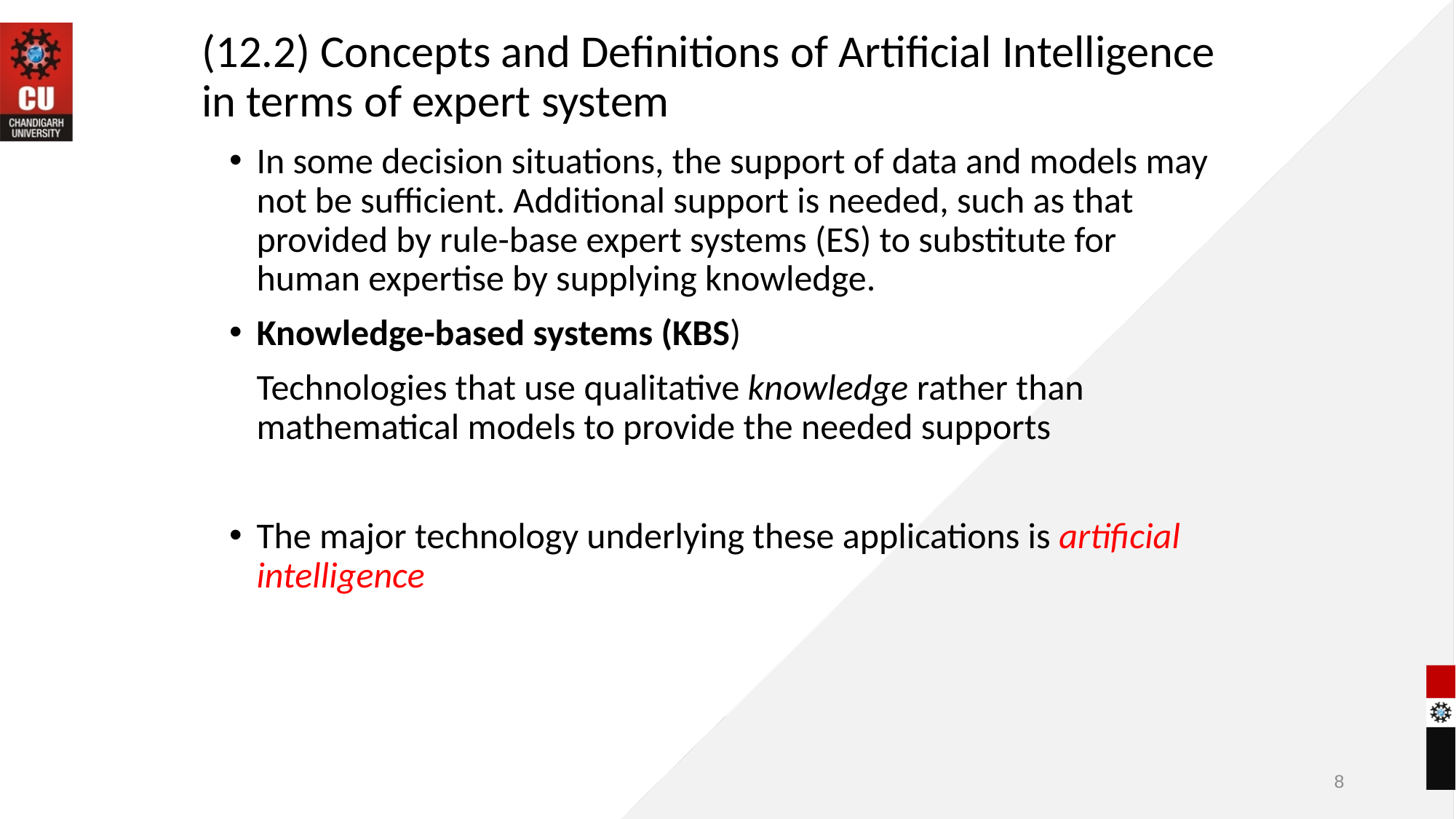

# (12.2) Concepts and Definitions of Artificial Intelligence in terms of expert system
In some decision situations, the support of data and models may not be sufficient. Additional support is needed, such as that provided by rule-base expert systems (ES) to substitute for human expertise by supplying knowledge.
Knowledge-based systems (KBS)
	Technologies that use qualitative knowledge rather than mathematical models to provide the needed supports

The major technology underlying these applications is artificial intelligence
8